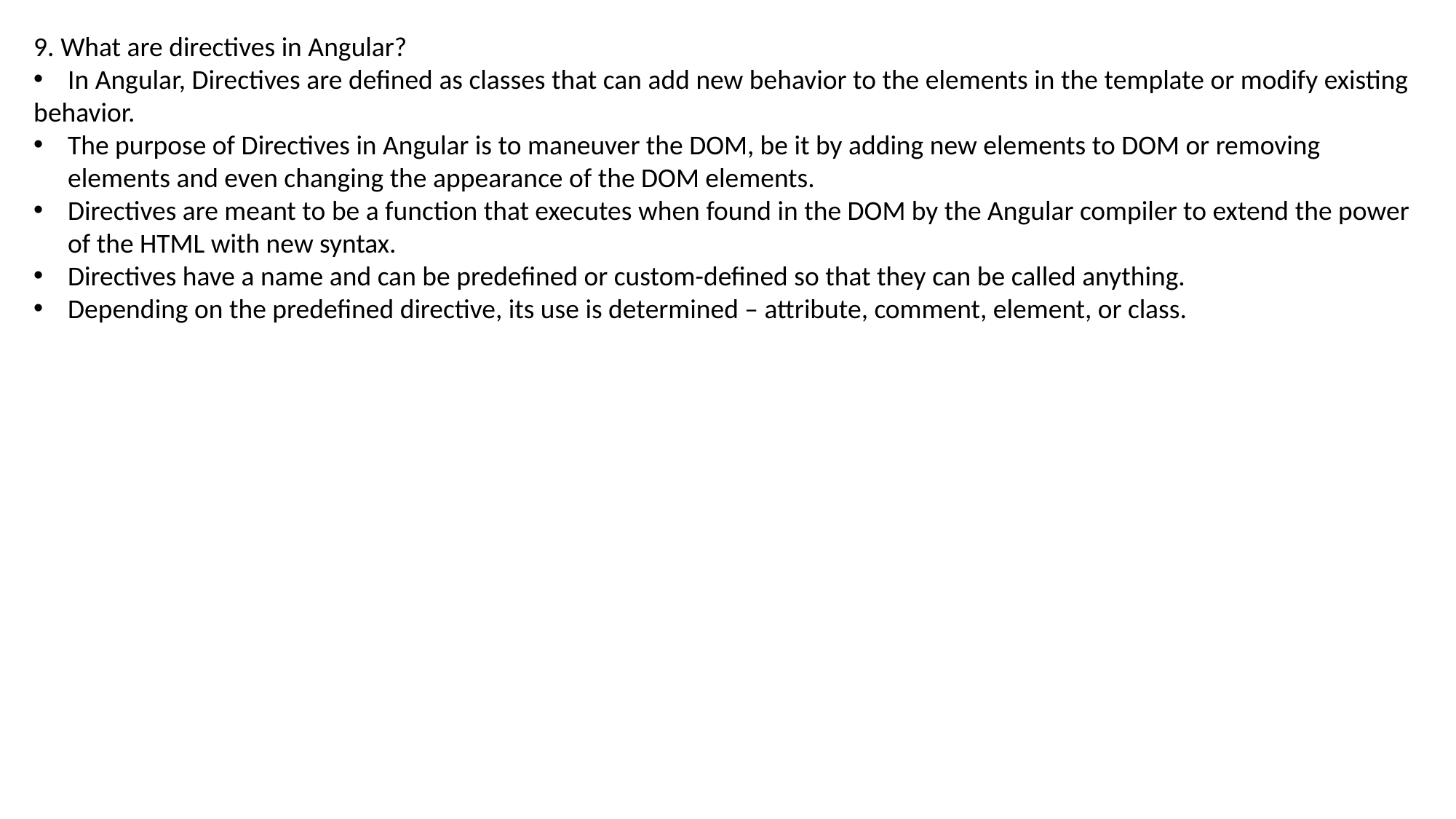

9. What are directives in Angular?
In Angular, Directives are defined as classes that can add new behavior to the elements in the template or modify existing
behavior.
The purpose of Directives in Angular is to maneuver the DOM, be it by adding new elements to DOM or removing elements and even changing the appearance of the DOM elements.
Directives are meant to be a function that executes when found in the DOM by the Angular compiler to extend the power of the HTML with new syntax.
Directives have a name and can be predefined or custom-defined so that they can be called anything.
Depending on the predefined directive, its use is determined – attribute, comment, element, or class.